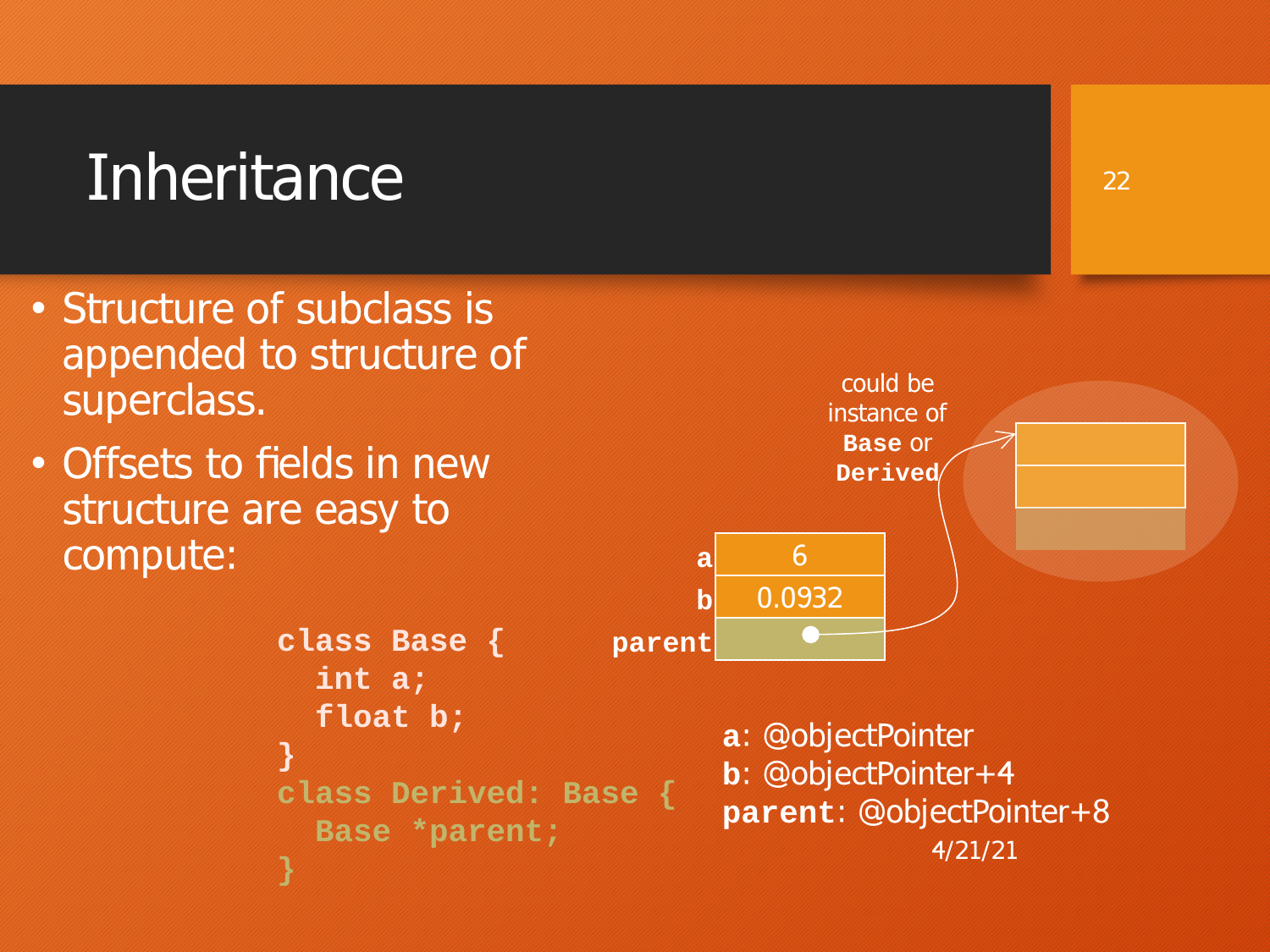

# Inheritance
22
Structure of subclass is appended to structure of superclass.
Offsets to fields in new structure are easy to compute:
could be
instance of
Base or
Derived

a
6
b
0.0932
class Base {
  int a;
  float b;
}
class Derived: Base {
  Base *parent;
}
parent

a: @objectPointer
b: @objectPointer+4
parent: @objectPointer+8
4/21/21